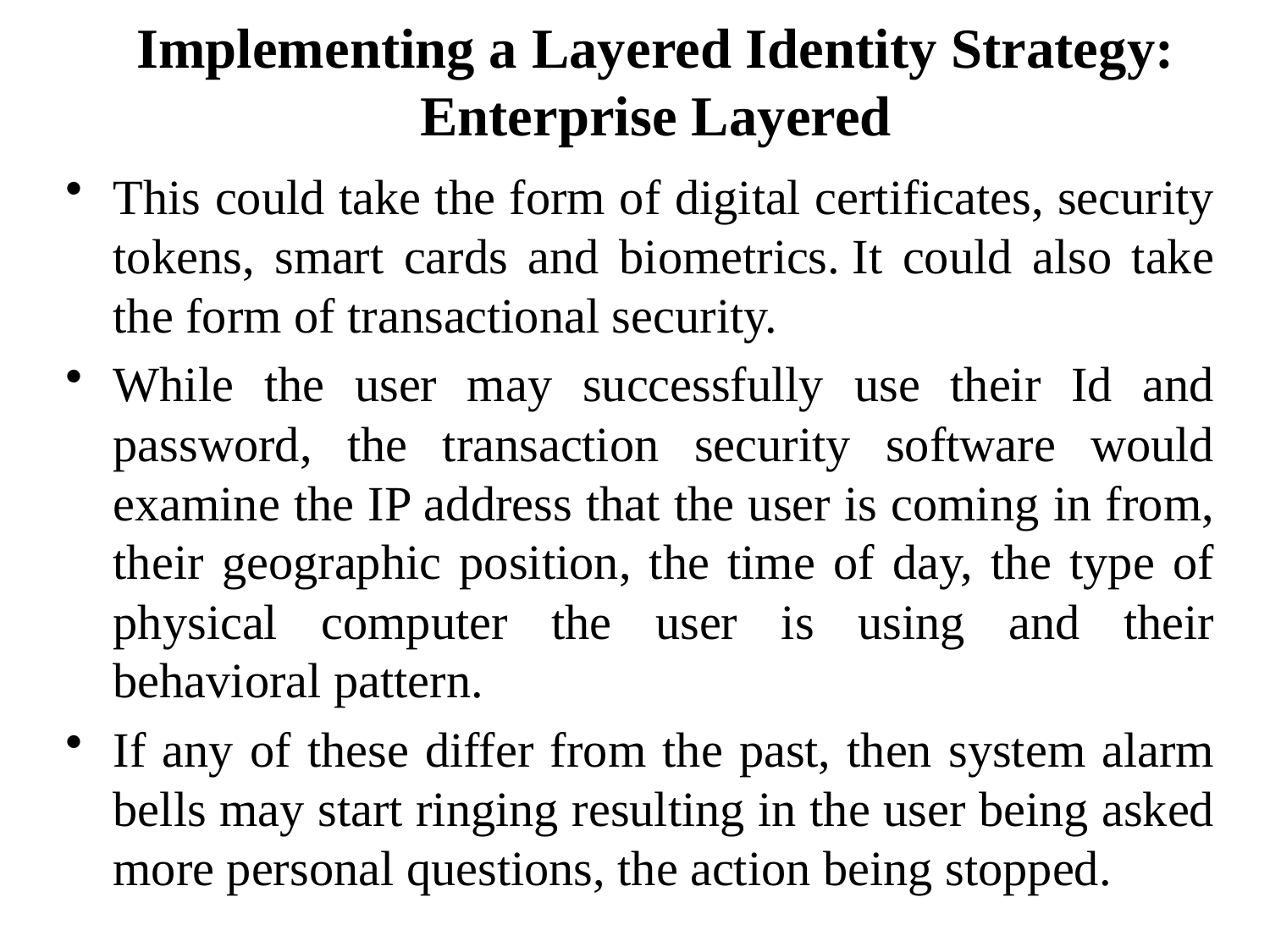

# Implementing a Layered Identity Strategy: Enterprise Layered
This could take the form of digital certificates, security tokens, smart cards and biometrics. It could also take the form of transactional security.
While the user may successfully use their Id and password, the transaction security software would examine the IP address that the user is coming in from, their geographic position, the time of day, the type of physical computer the user is using and their behavioral pattern.
If any of these differ from the past, then system alarm bells may start ringing resulting in the user being asked more personal questions, the action being stopped.